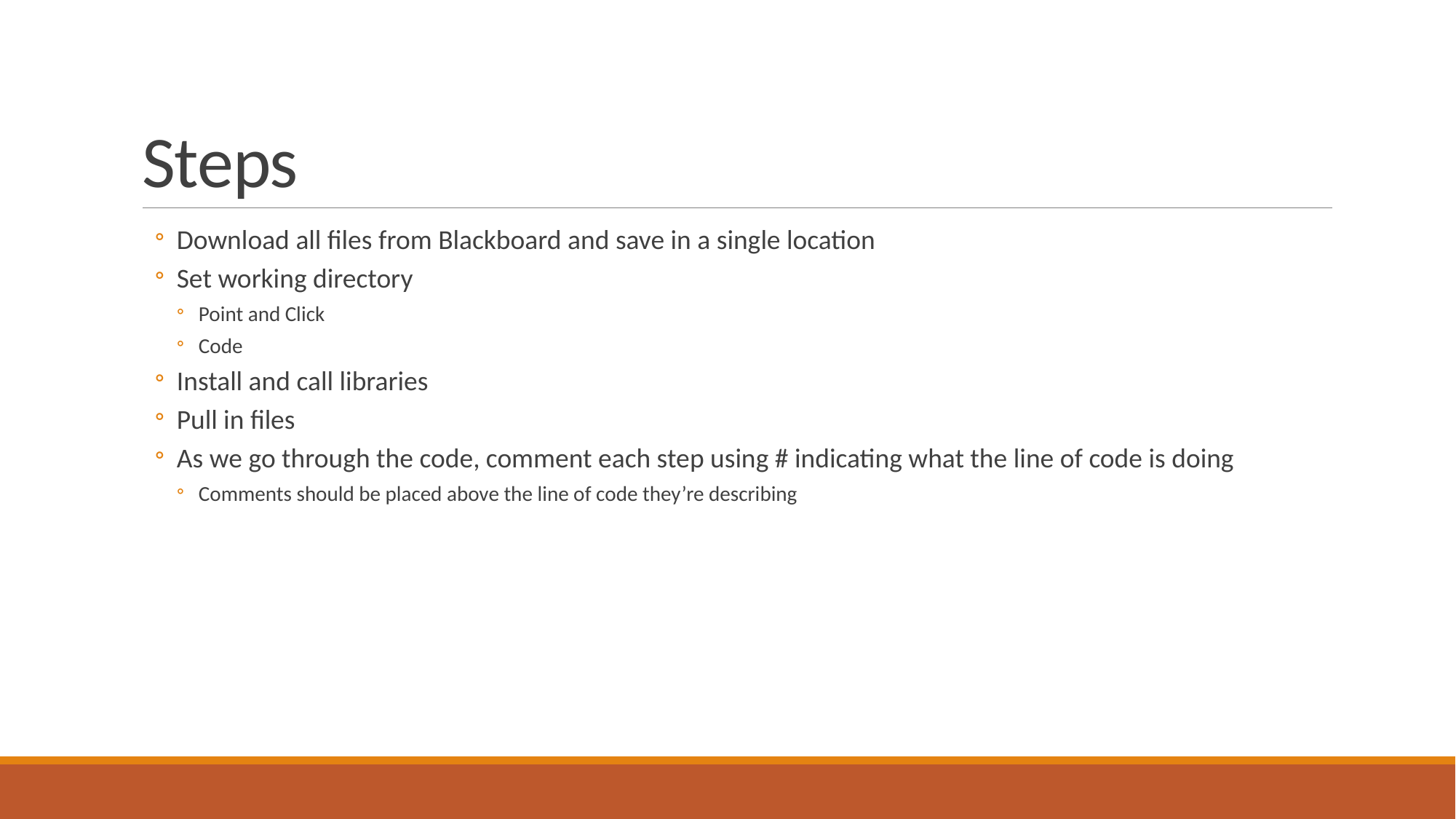

# Steps
Download all files from Blackboard and save in a single location
Set working directory
Point and Click
Code
Install and call libraries
Pull in files
As we go through the code, comment each step using # indicating what the line of code is doing
Comments should be placed above the line of code they’re describing